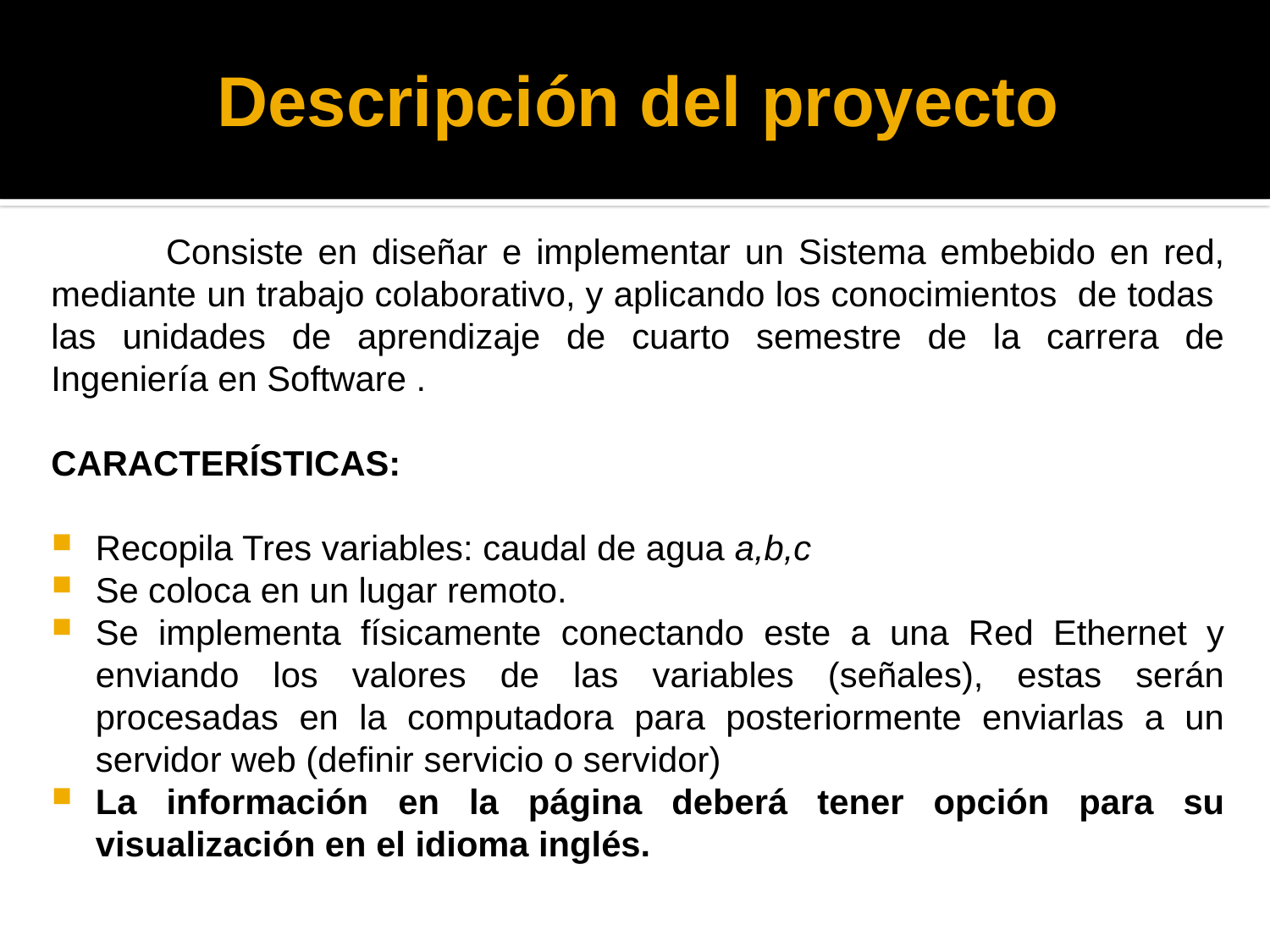

# Descripción del proyecto
        Consiste en diseñar e implementar un Sistema embebido en red, mediante un trabajo colaborativo, y aplicando los conocimientos  de todas  las unidades de aprendizaje de cuarto semestre de la carrera de Ingeniería en Software .

CARACTERÍSTICAS:

Recopila Tres variables: caudal de agua a,b,c
Se coloca en un lugar remoto.
Se implementa físicamente conectando este a una Red Ethernet y enviando los valores de las variables (señales), estas serán procesadas en la computadora para posteriormente enviarlas a un servidor web (definir servicio o servidor)
La información en la página deberá tener opción para su visualización en el idioma inglés.